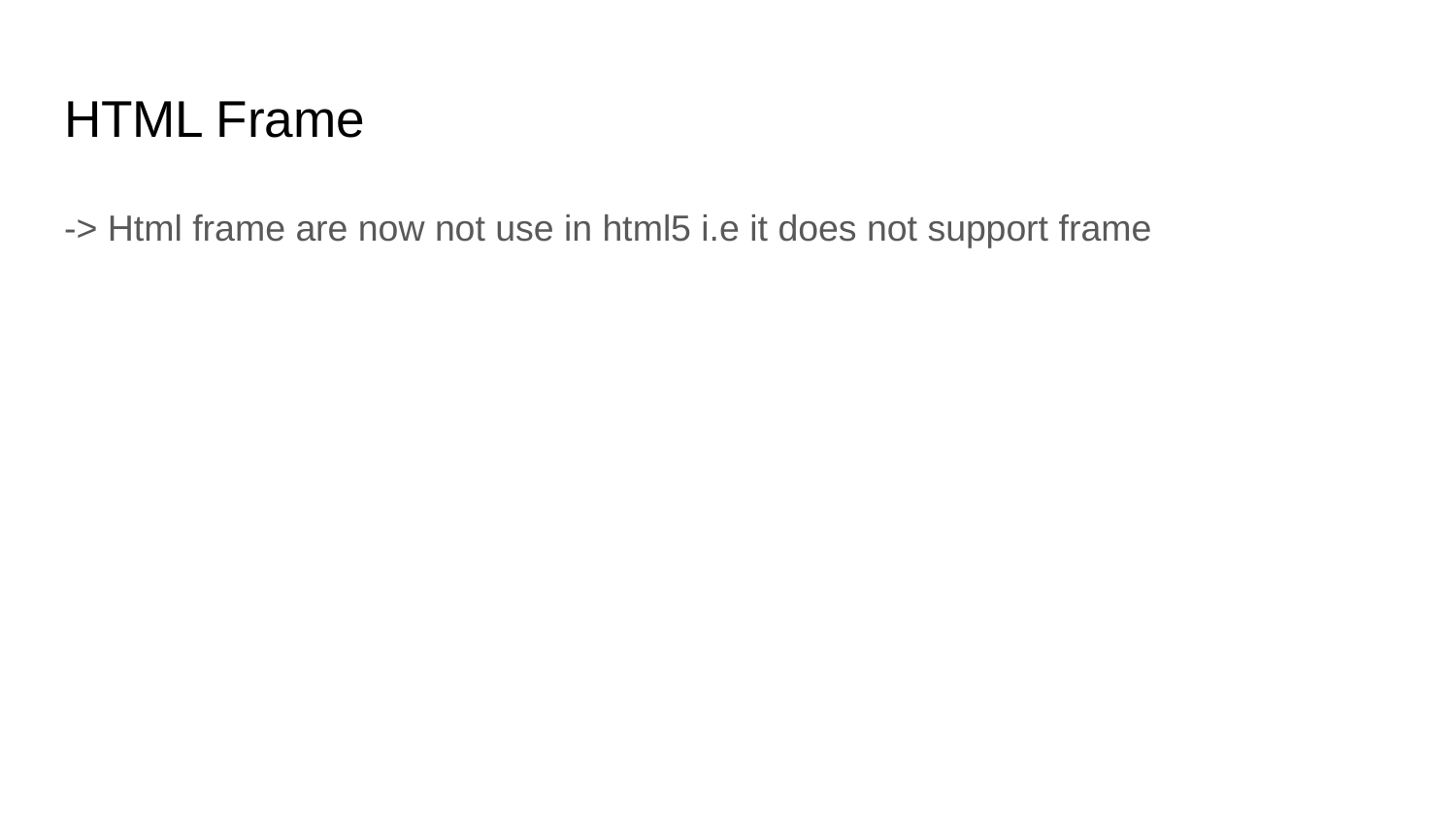

# HTML Frame
-> Html frame are now not use in html5 i.e it does not support frame